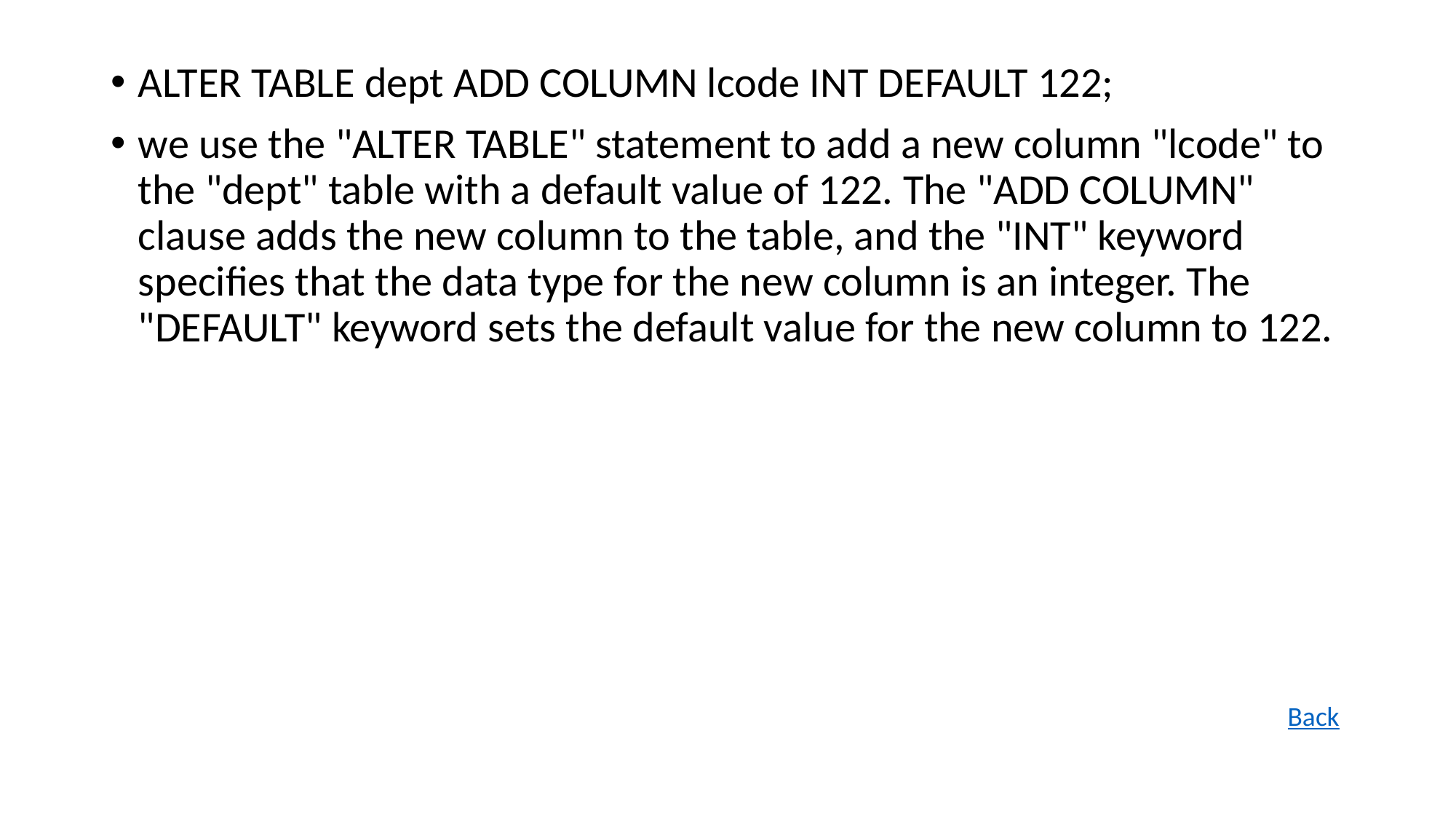

ALTER TABLE dept ADD COLUMN lcode INT DEFAULT 122;
we use the "ALTER TABLE" statement to add a new column "lcode" to the "dept" table with a default value of 122. The "ADD COLUMN" clause adds the new column to the table, and the "INT" keyword specifies that the data type for the new column is an integer. The "DEFAULT" keyword sets the default value for the new column to 122.
Back